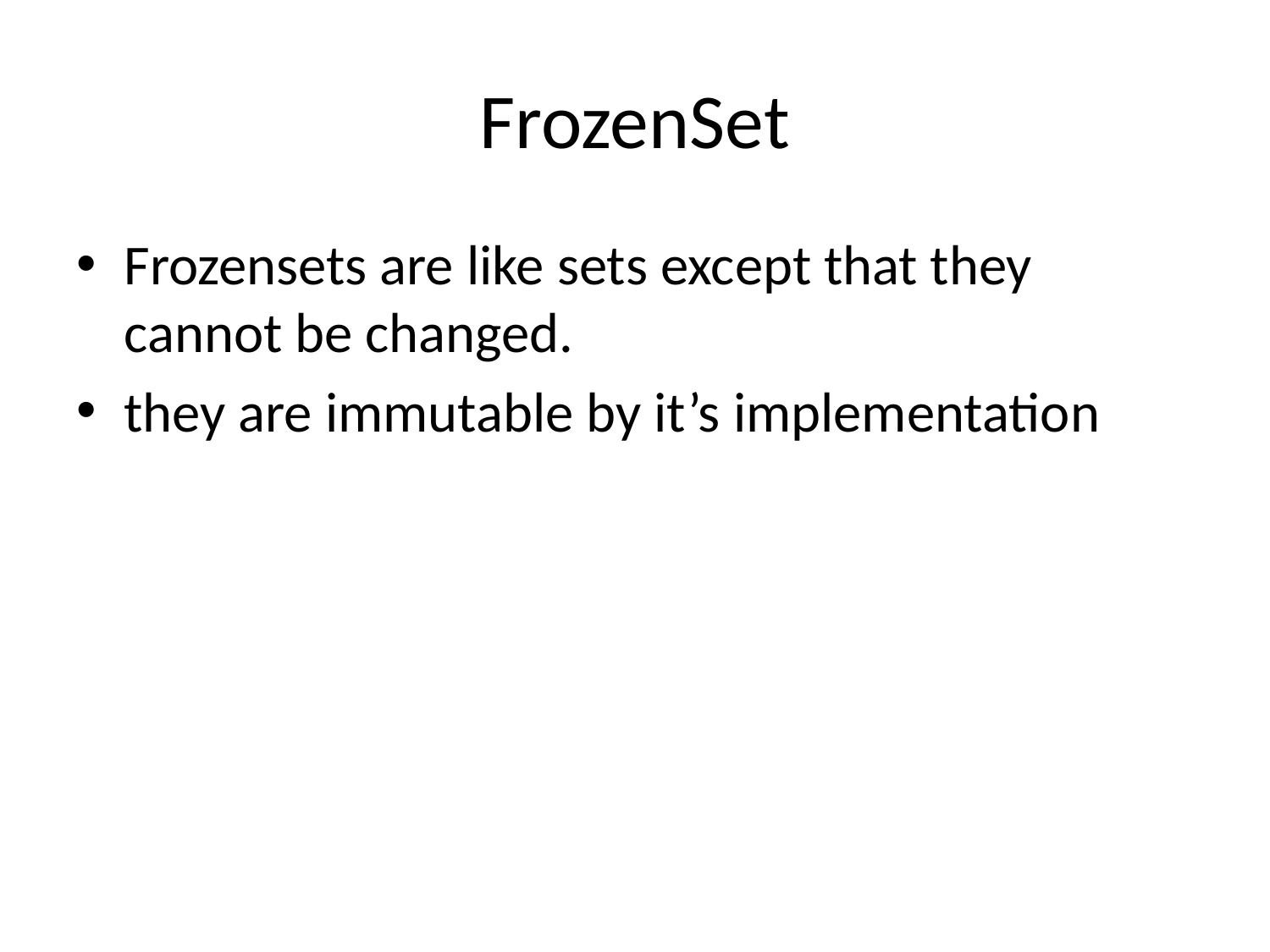

# FrozenSet
Frozensets are like sets except that they cannot be changed.
they are immutable by it’s implementation